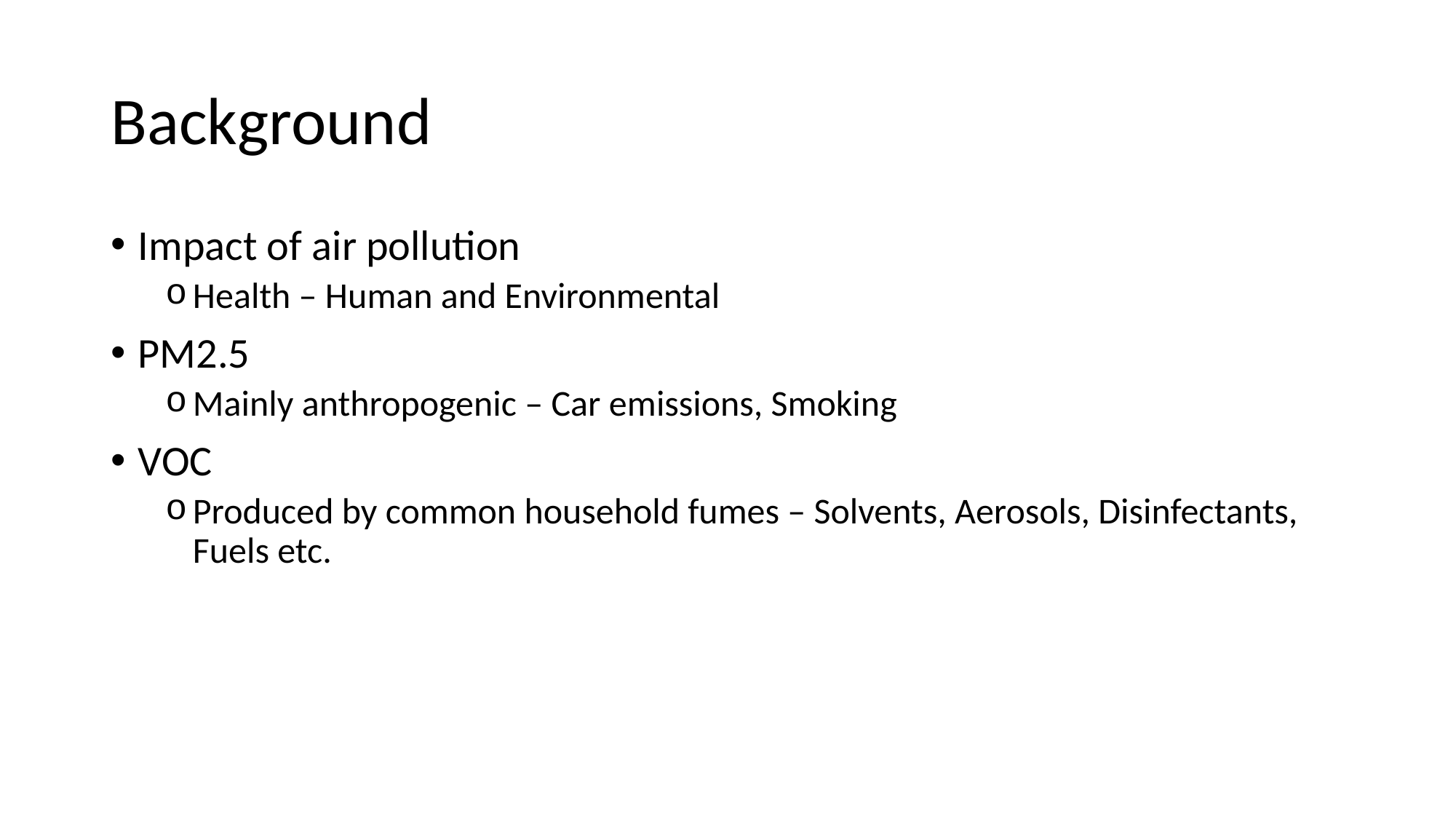

# Background
Impact of air pollution
Health – Human and Environmental
PM2.5
Mainly anthropogenic – Car emissions, Smoking
VOC
Produced by common household fumes – Solvents, Aerosols, Disinfectants, Fuels etc.